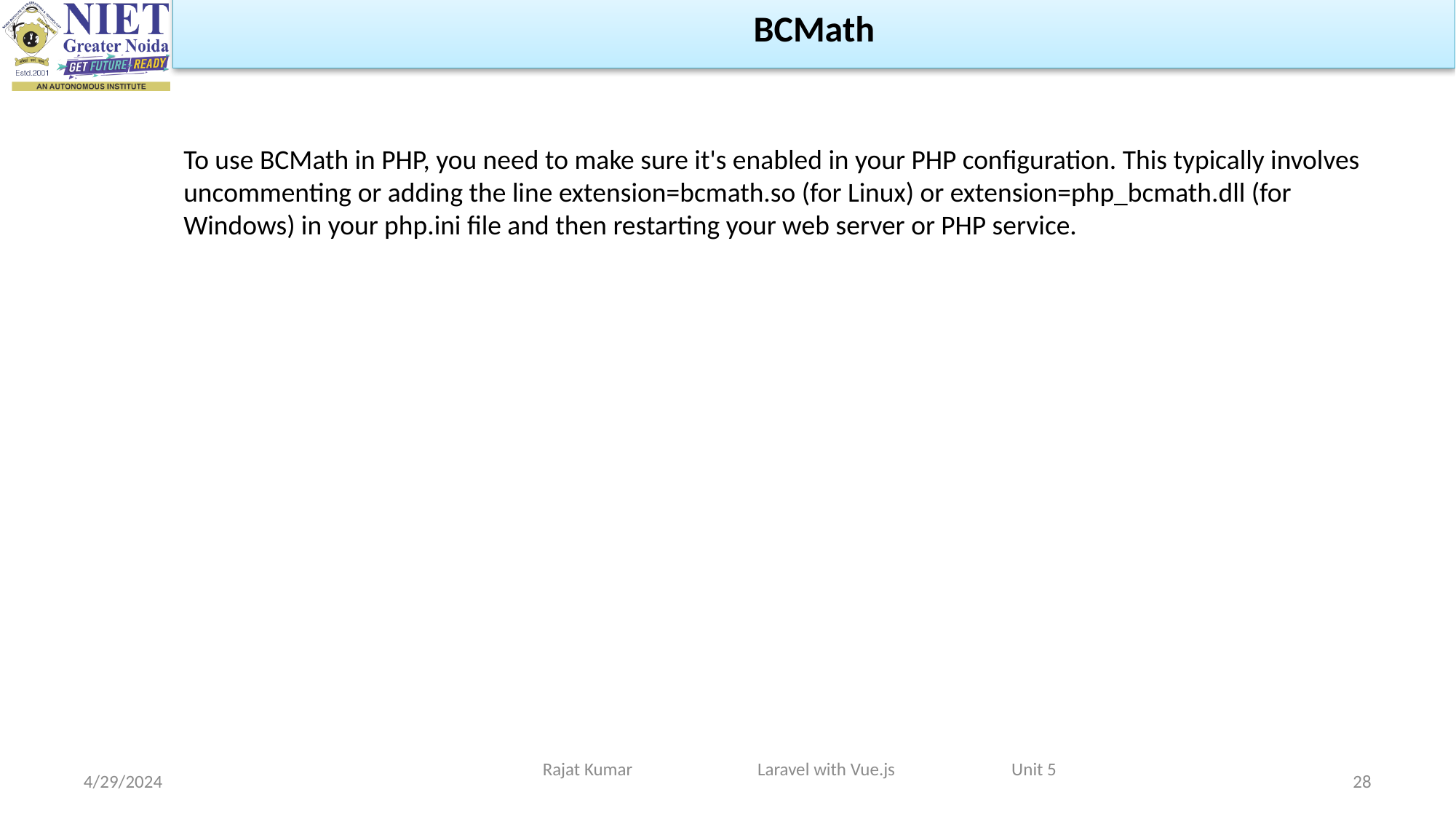

BCMath
To use BCMath in PHP, you need to make sure it's enabled in your PHP configuration. This typically involves uncommenting or adding the line extension=bcmath.so (for Linux) or extension=php_bcmath.dll (for Windows) in your php.ini file and then restarting your web server or PHP service.
Rajat Kumar                              Laravel with Vue.js                            Unit 5
4/29/2024
28